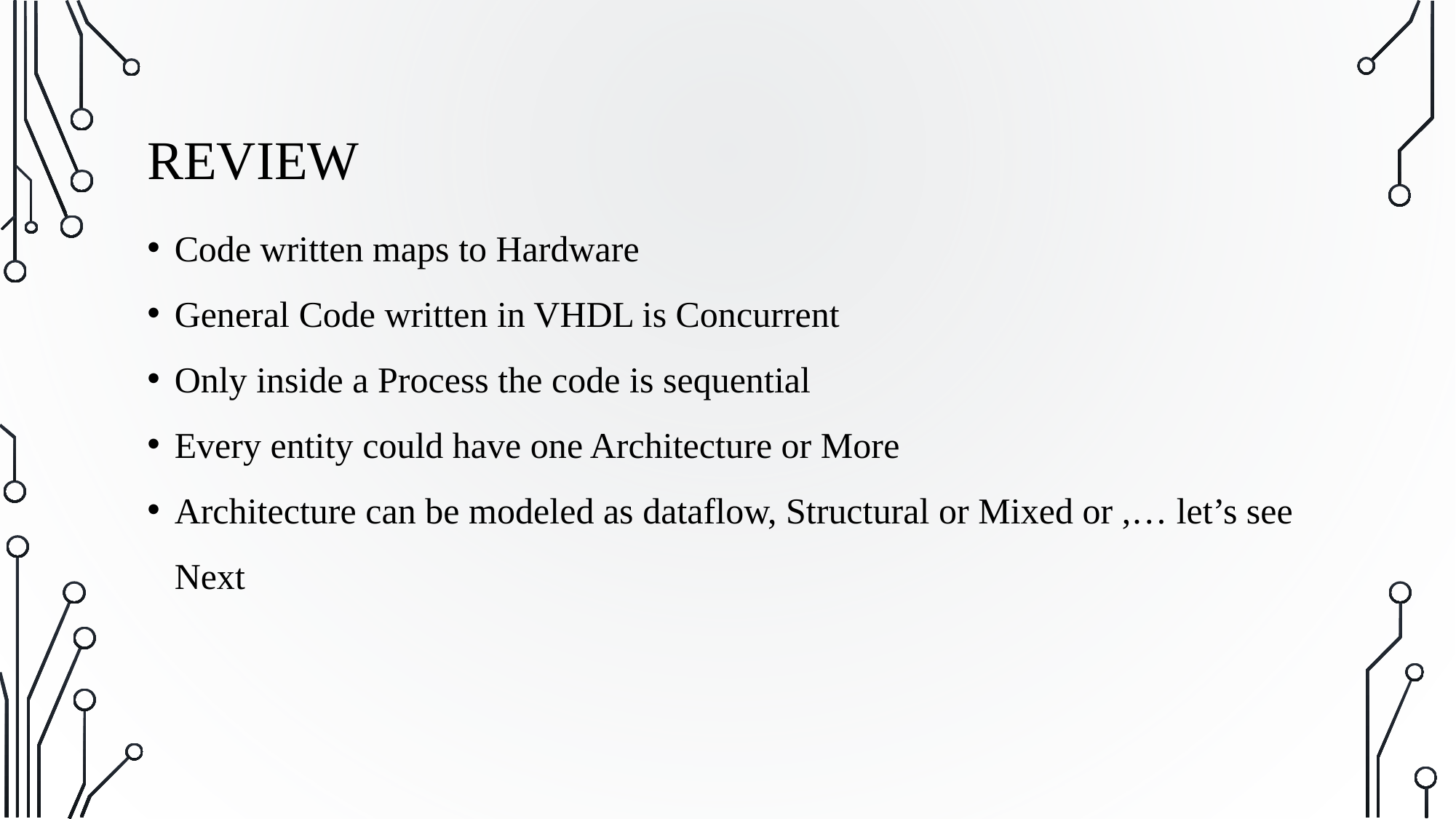

REVIEW
Code written maps to Hardware
General Code written in VHDL is Concurrent
Only inside a Process the code is sequential
Every entity could have one Architecture or More
Architecture can be modeled as dataflow, Structural or Mixed or ,… let’s see Next